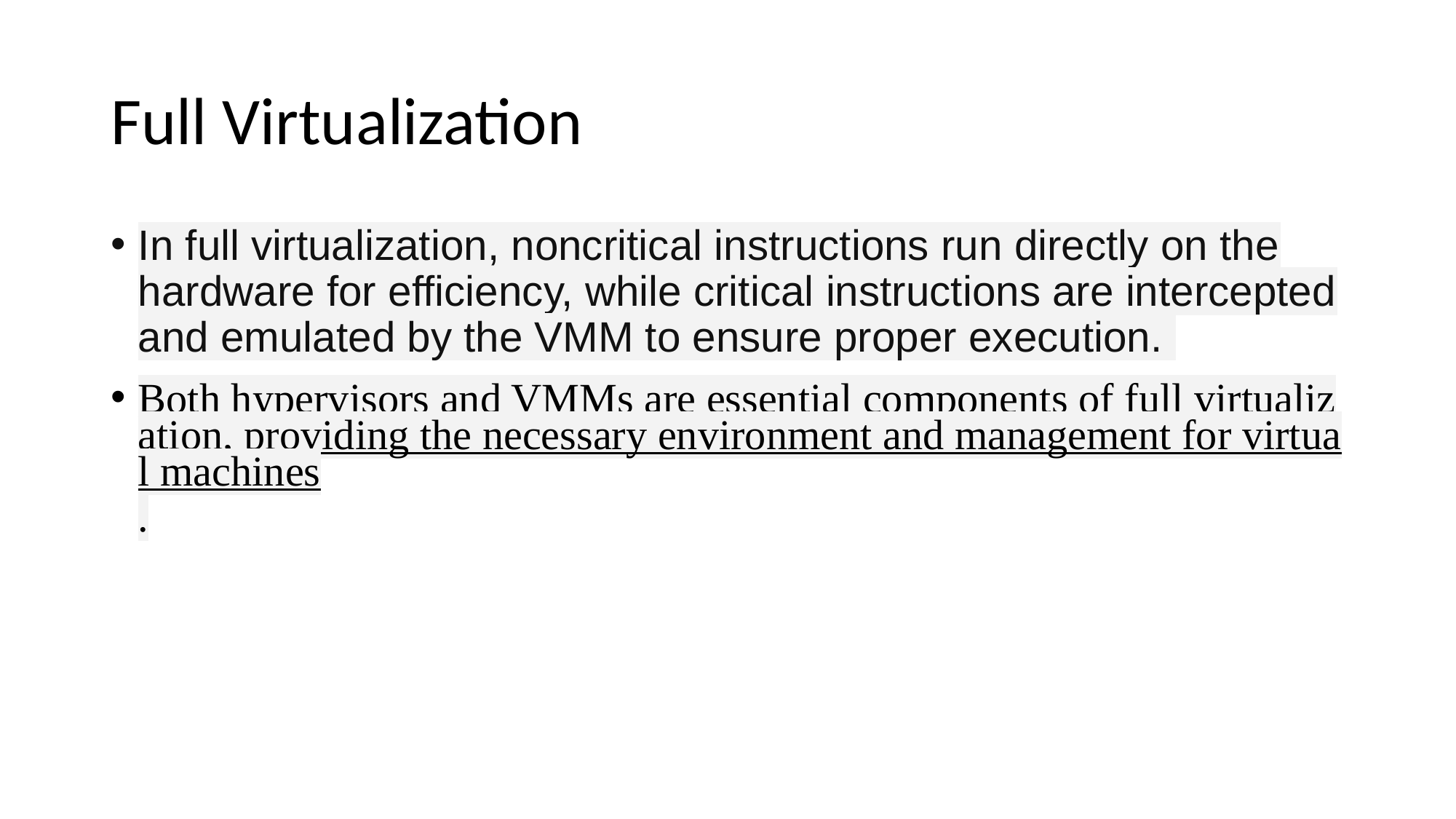

# Full Virtualization
In full virtualization, noncritical instructions run directly on the hardware for efficiency, while critical instructions are intercepted and emulated by the VMM to ensure proper execution.
Both hypervisors and VMMs are essential components of full virtualization, providing the necessary environment and management for virtual machines.